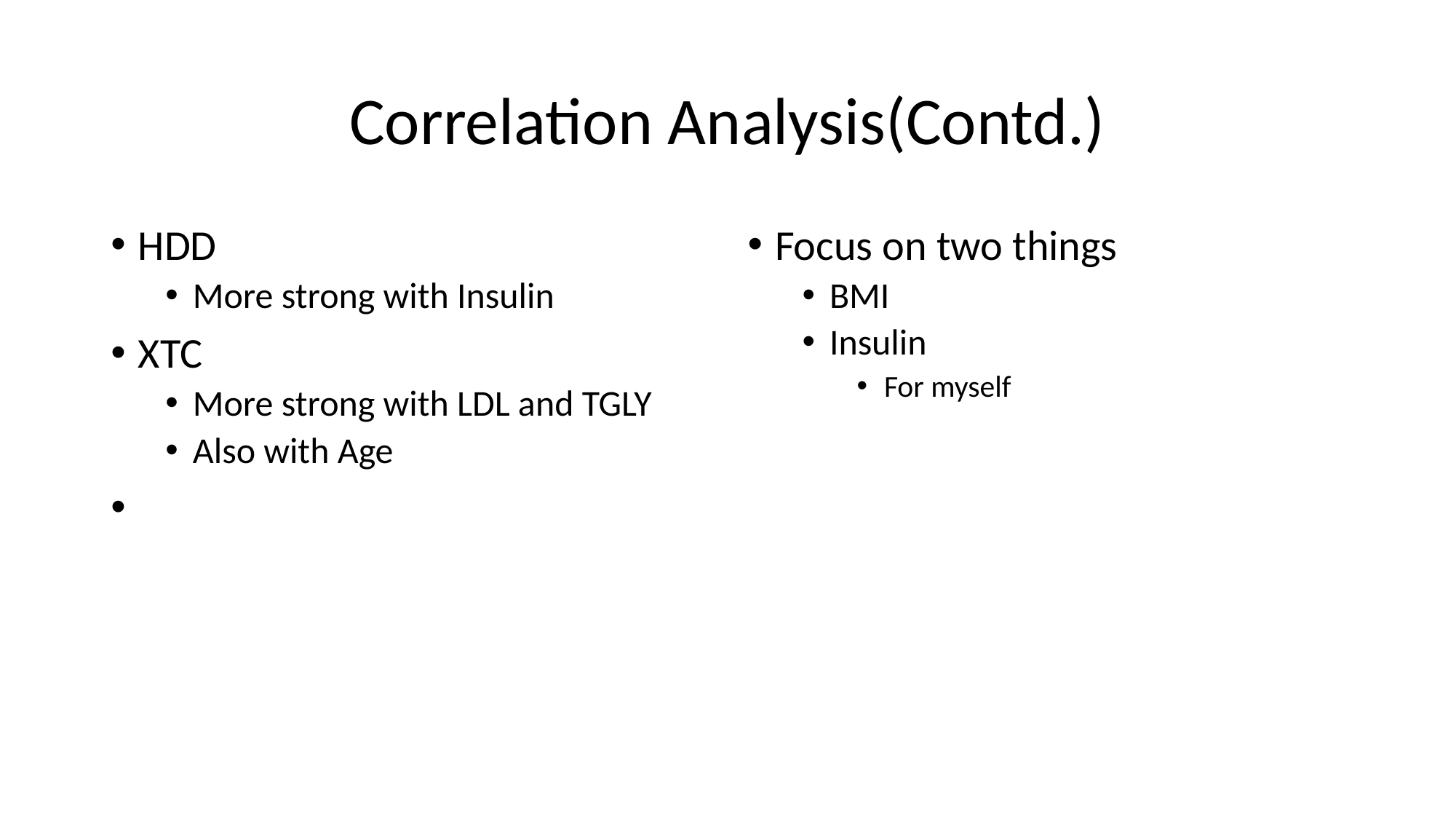

# Correlation Analysis(Contd.)
HDD
More strong with Insulin
XTC
More strong with LDL and TGLY
Also with Age

Focus on two things
BMI
Insulin
For myself